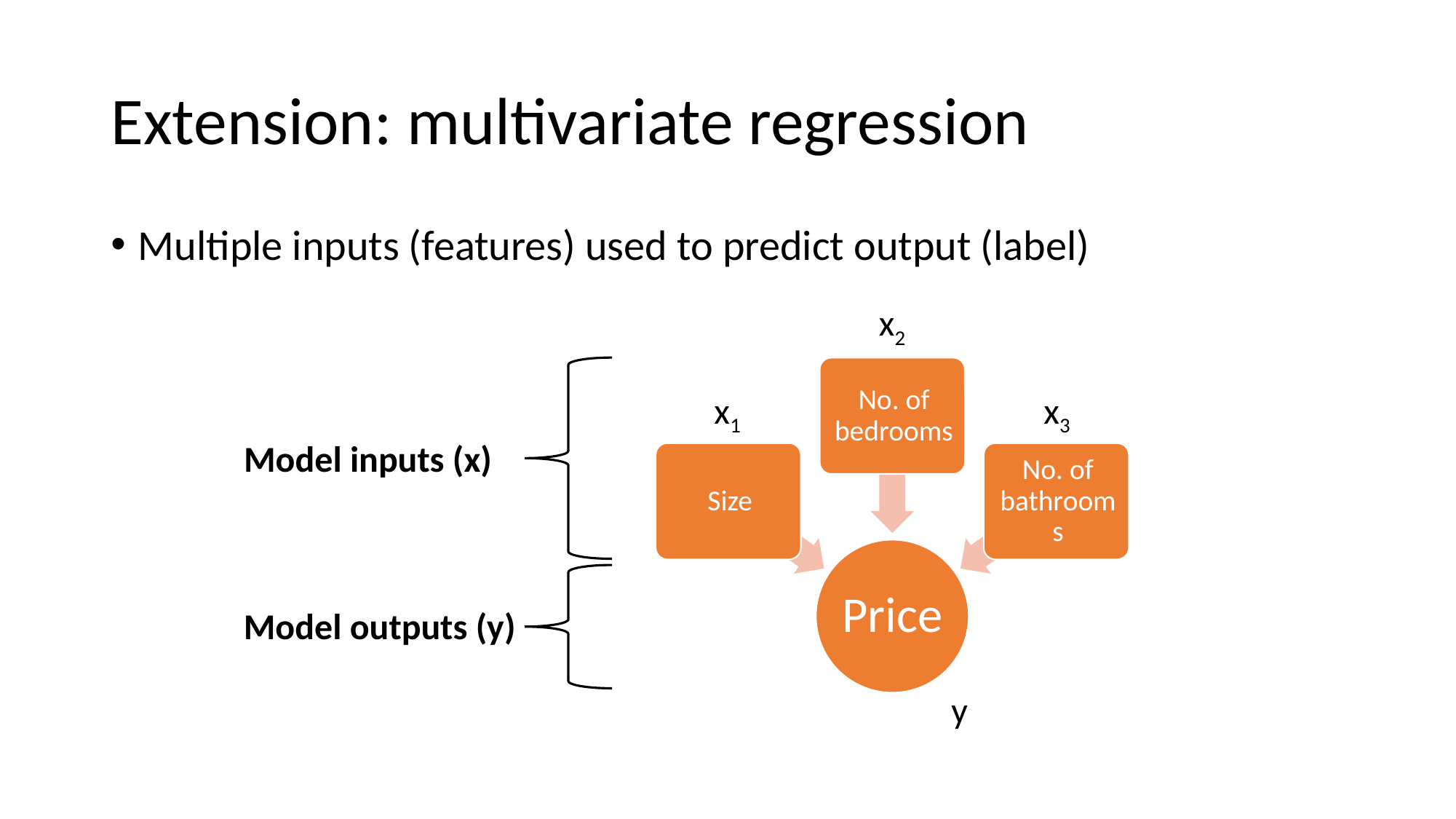

# Extension: multivariate regression
Multiple inputs (features) used to predict output (label)
x2

Price
Size
No. of bedrooms
No. of bathrooms
x1
x3
Model inputs (x)

Model outputs (y)
y